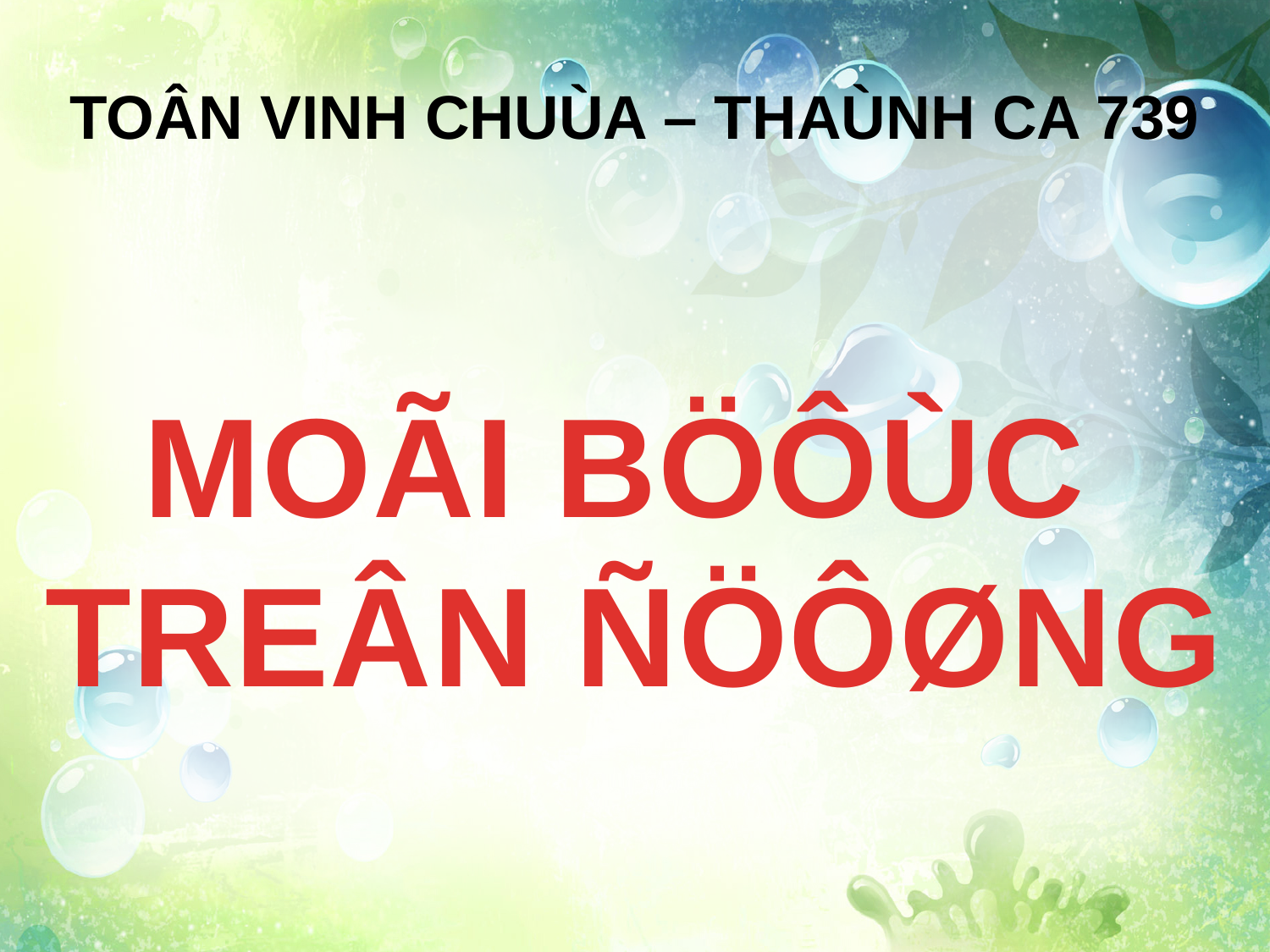

TOÂN VINH CHUÙA – THAÙNH CA 739
MOÃI BÖÔÙC
TREÂN ÑÖÔØNG